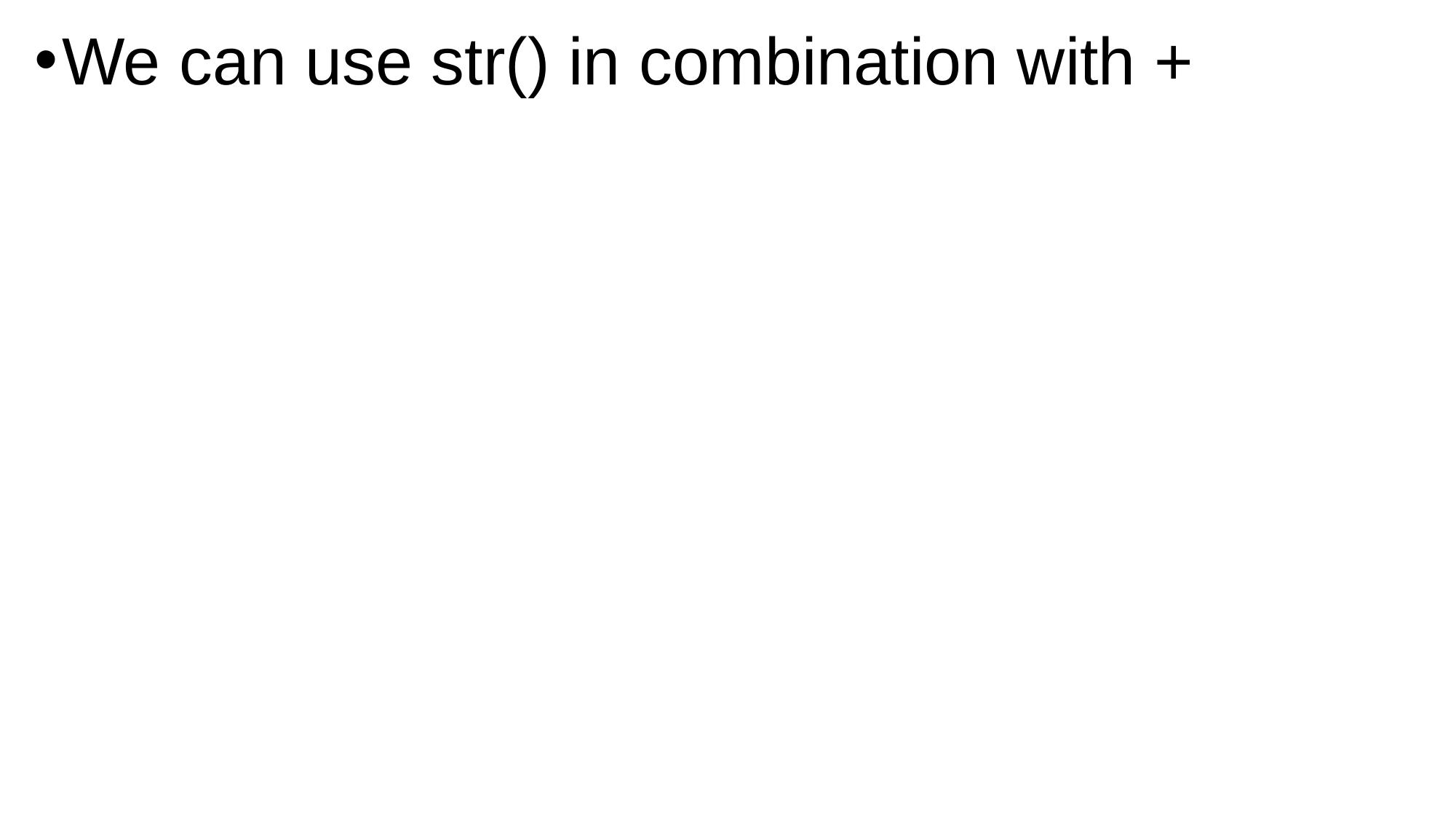

We can use str() in combination with +